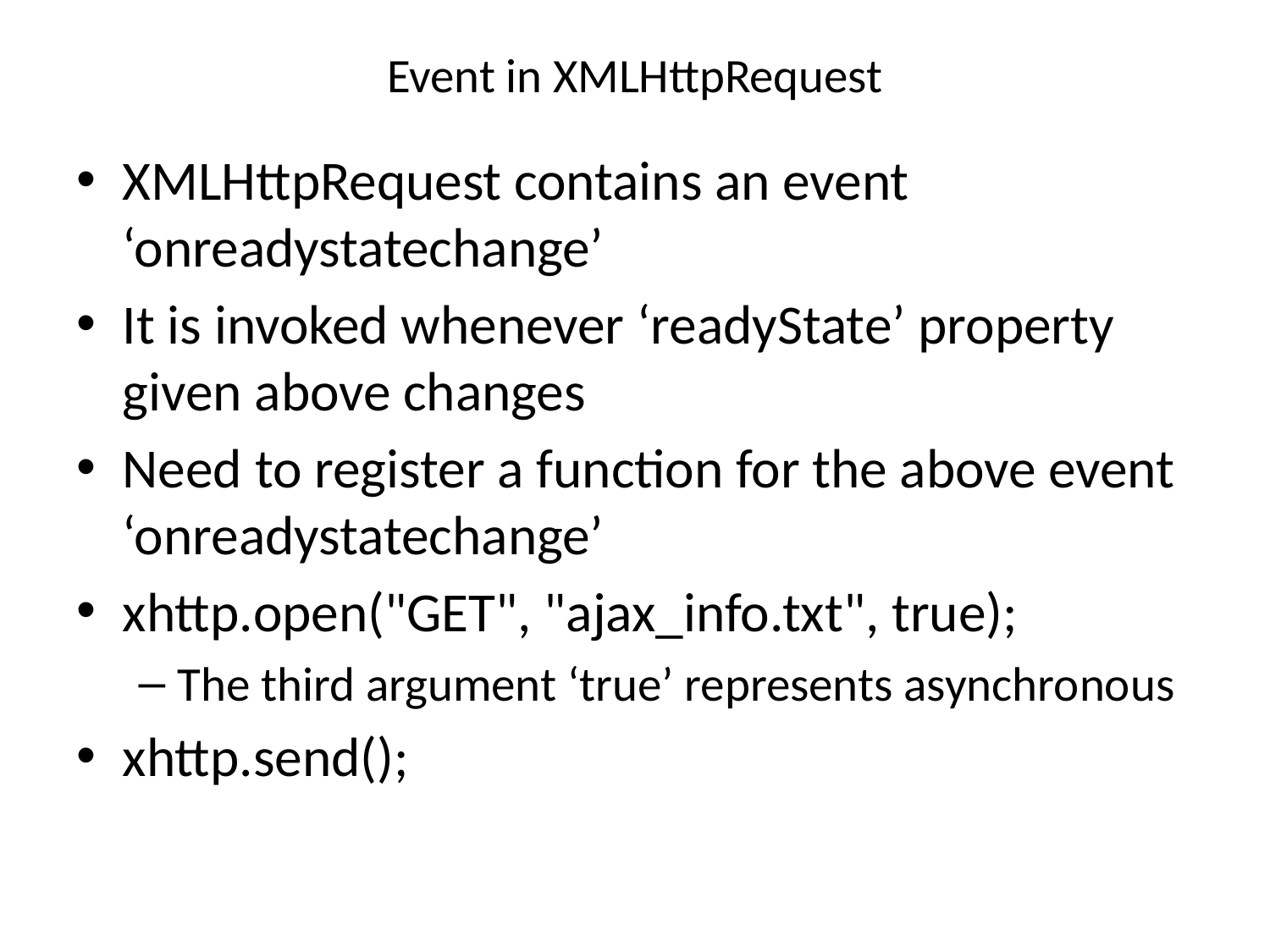

# Event in XMLHttpRequest
XMLHttpRequest contains an event ‘onreadystatechange’
It is invoked whenever ‘readyState’ property given above changes
Need to register a function for the above event ‘onreadystatechange’
xhttp.open("GET", "ajax_info.txt", true);
The third argument ‘true’ represents asynchronous
xhttp.send();